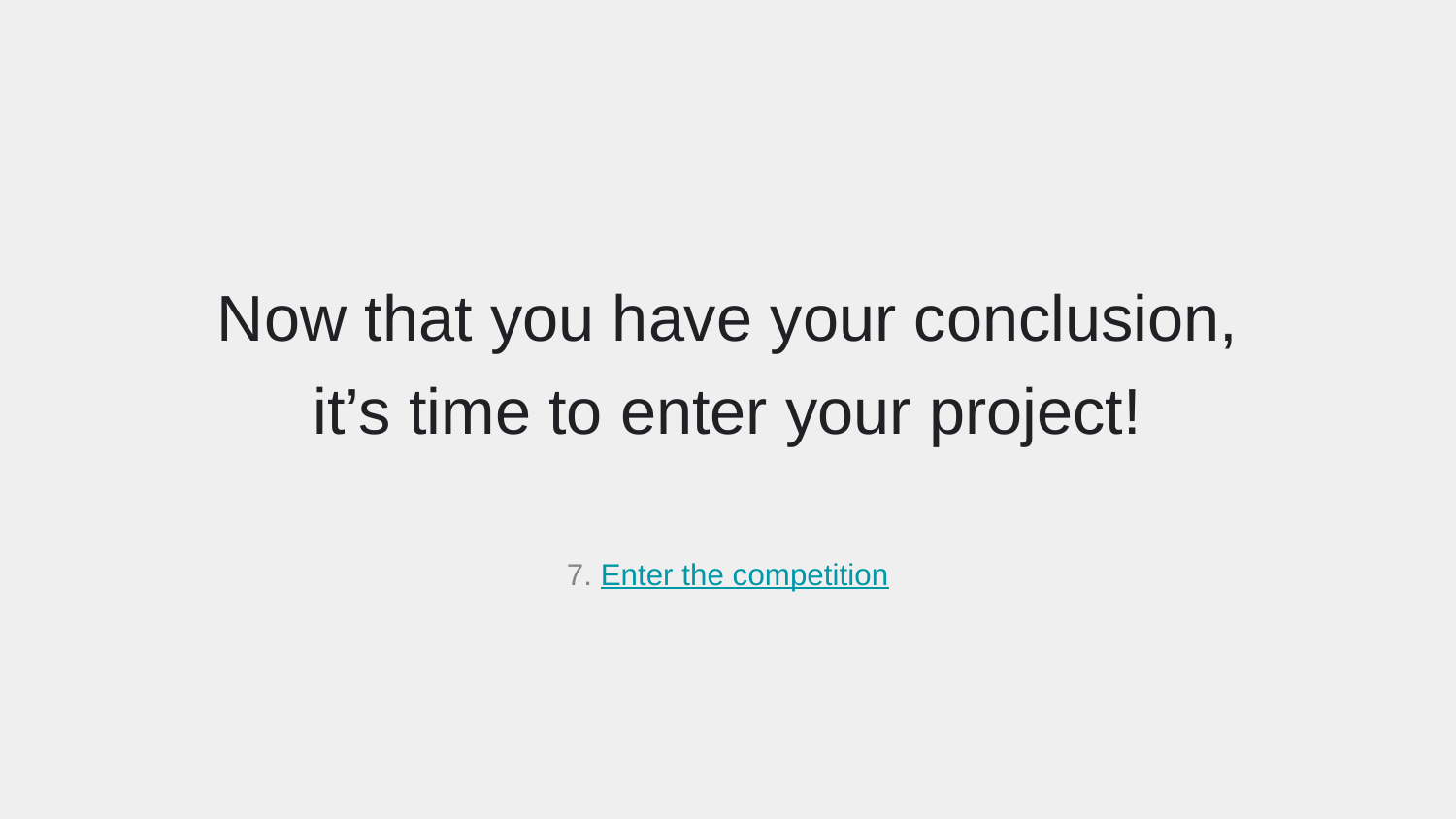

# Now that you have your conclusion, it’s time to enter your project!
7. Enter the competition